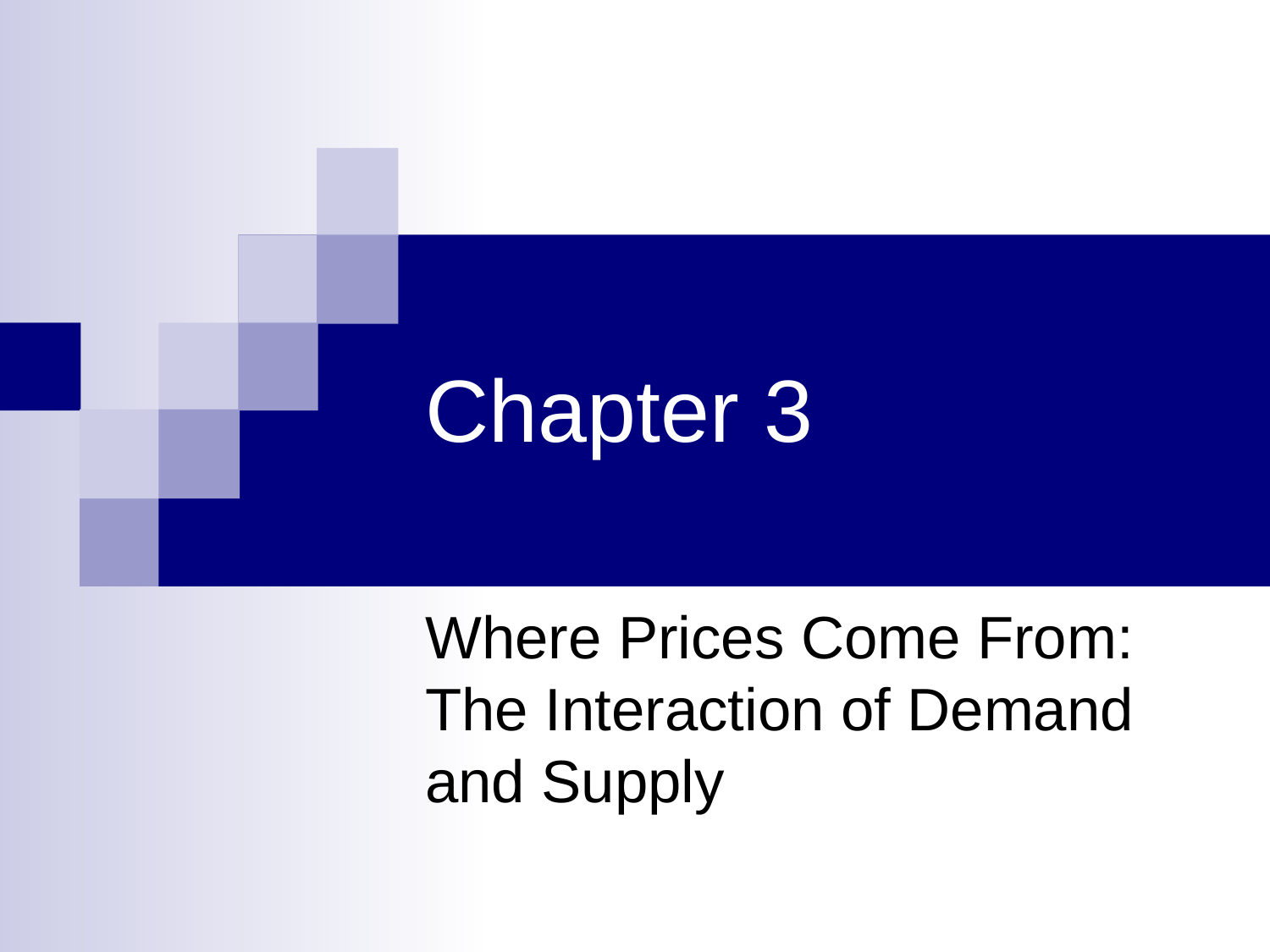

# Chapter 3
Where Prices Come From:  The Interaction of Demand and Supply